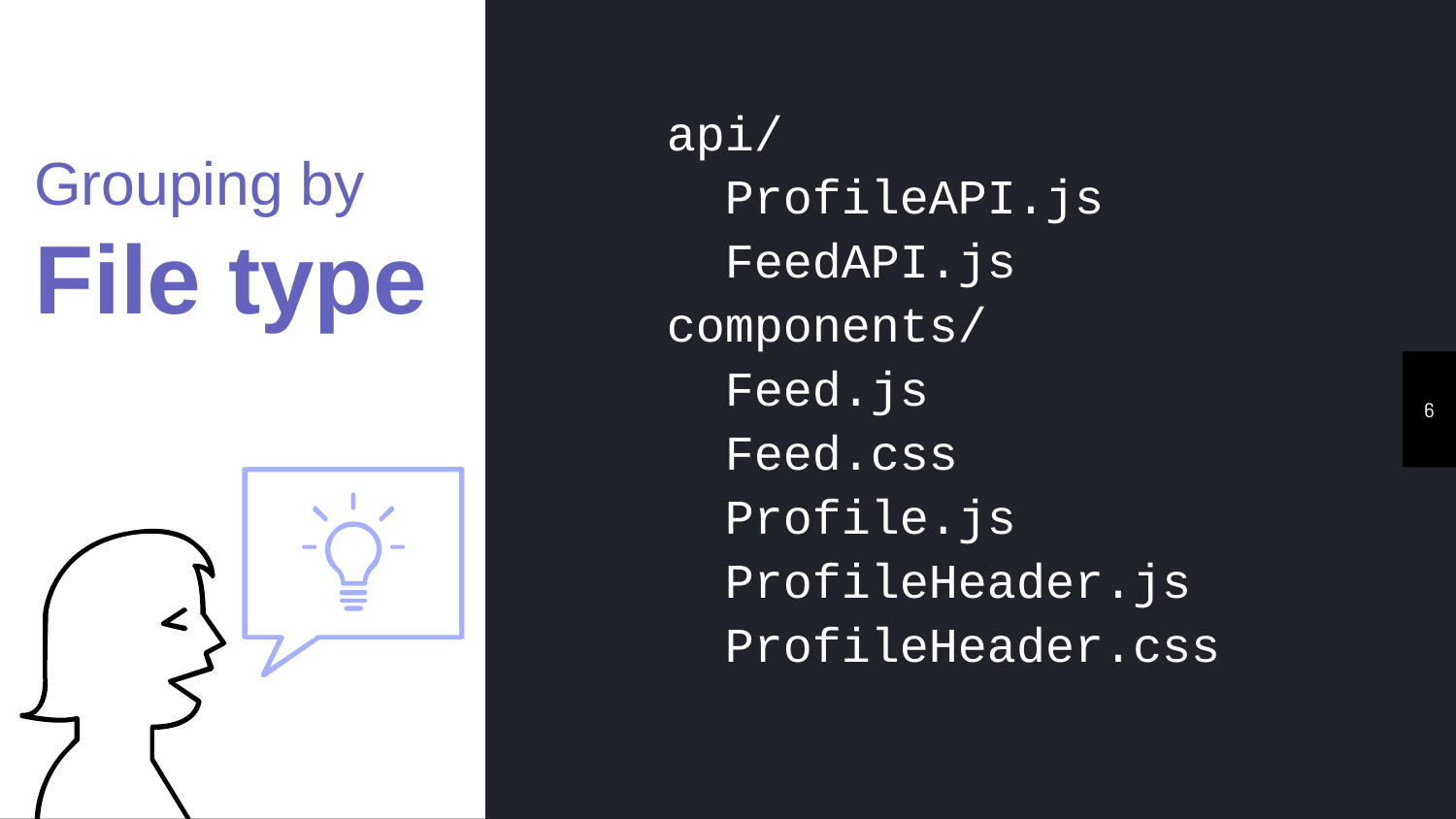

Grouping by
File type
api/
  ProfileAPI.js
  FeedAPI.js
components/
  Feed.js
  Feed.css
  Profile.js
  ProfileHeader.js
  ProfileHeader.css

6